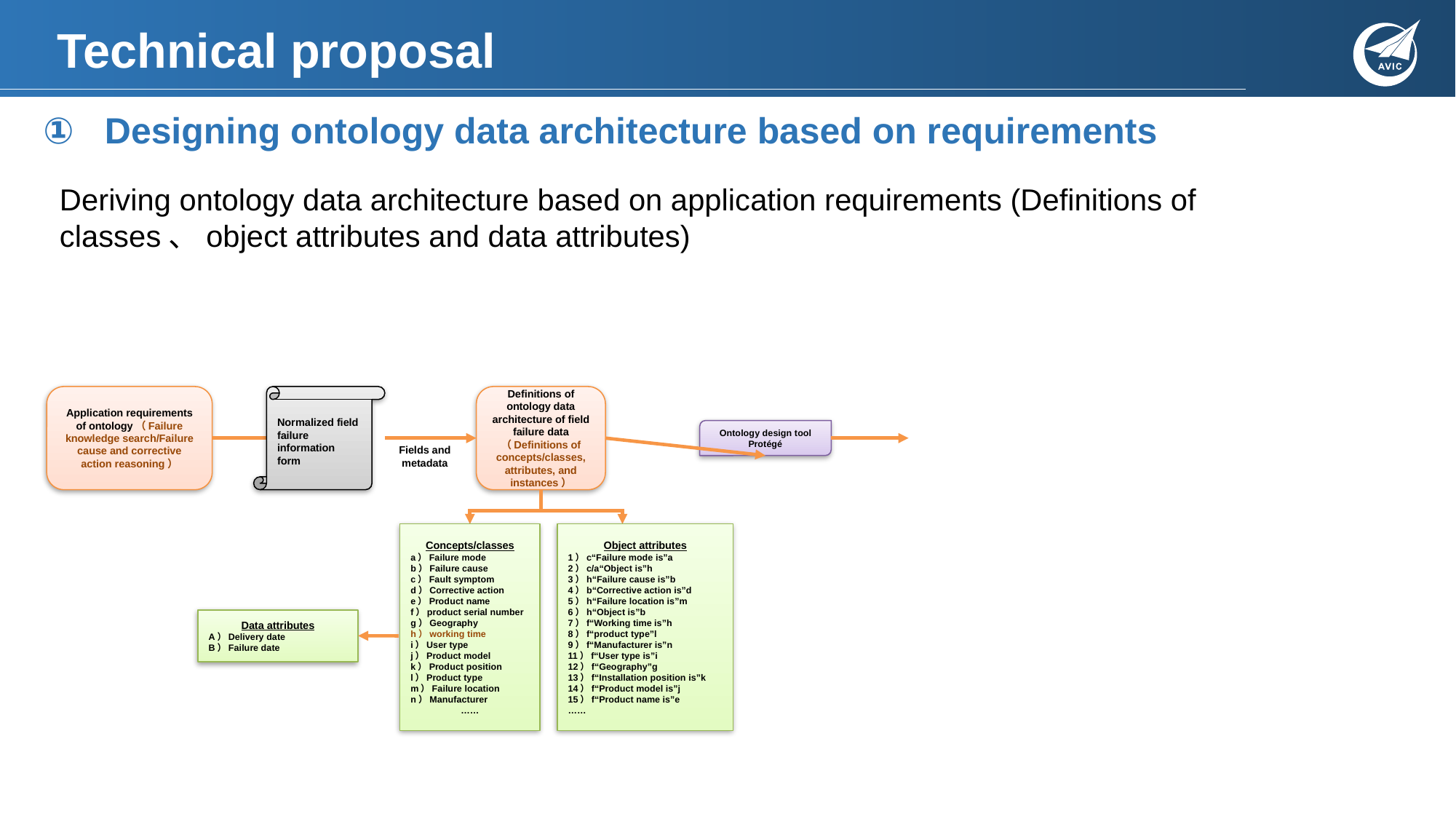

# Technical proposal
Designing ontology data architecture based on requirements
Deriving ontology data architecture based on application requirements (Definitions of classes、object attributes and data attributes)
Application requirements of ontology（Failure knowledge search/Failure cause and corrective action reasoning）
Normalized field failure information form
Definitions of ontology data architecture of field failure data
（Definitions of concepts/classes, attributes, and instances）
Ontology design tool
Protégé
Fields and metadata
Concepts/classes
a）Failure mode
b）Failure cause
c）Fault symptom
d）Corrective action
e）Product name
f）product serial number
g）Geography
h）working time
i）User type
j）Product model
k）Product position
l）Product type
m）Failure location
n）Manufacturer
……
Object attributes
1）c“Failure mode is”a
2）c/a“Object is”h
3）h“Failure cause is”b
4）b“Corrective action is”d
5）h“Failure location is”m
6）h“Object is”b
7）f“Working time is”h
8）f“product type”l
9）f“Manufacturer is”n
11）f“User type is”i
12）f“Geography”g
13）f“Installation position is”k
14）f“Product model is”j
15）f“Product name is”e
……
Data attributes
A）Delivery date
B）Failure date